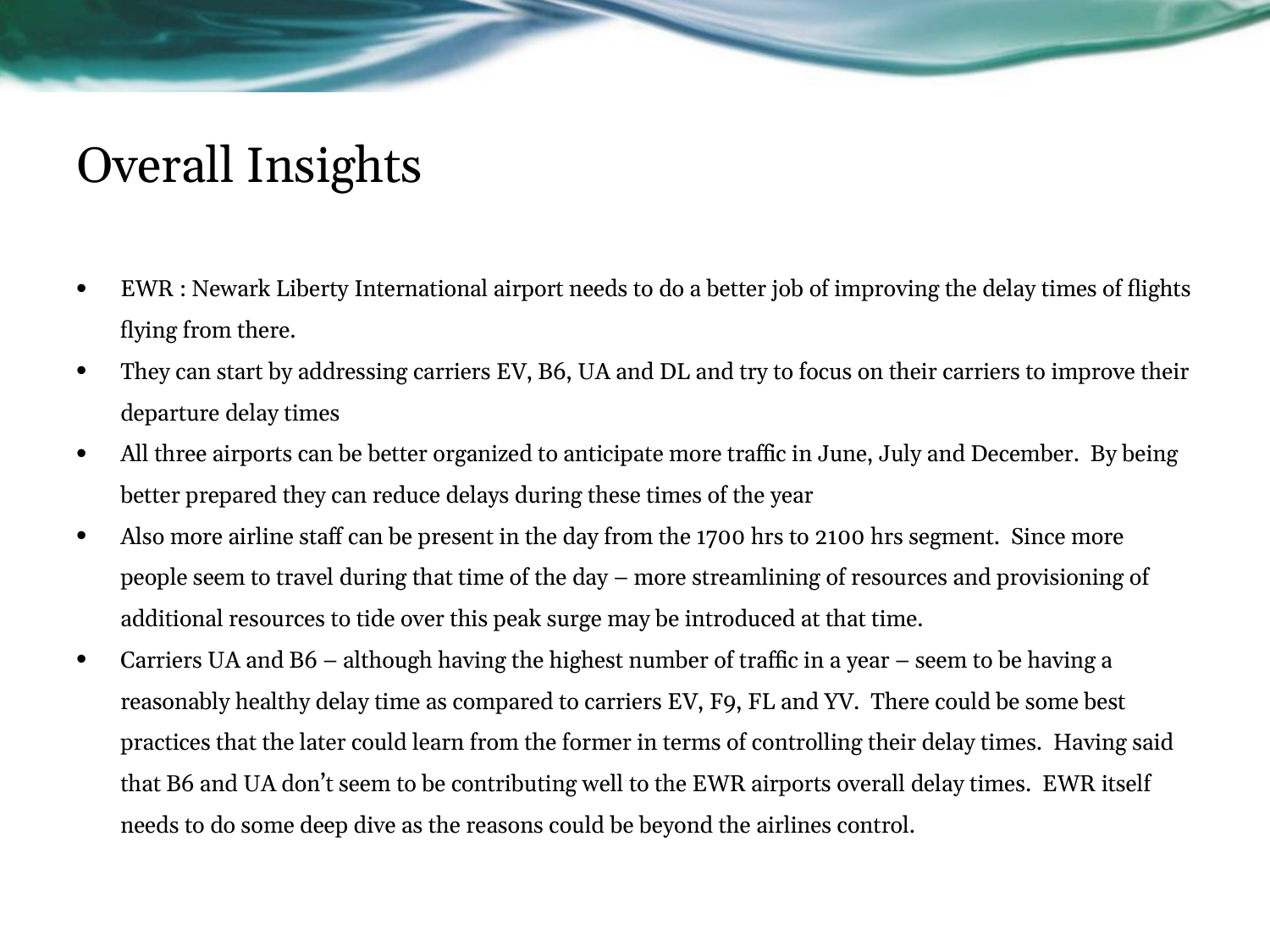

# Overall Insights
EWR : Newark Liberty International airport needs to do a better job of improving the delay times of flights flying from there.
They can start by addressing carriers EV, B6, UA and DL and try to focus on their carriers to improve their departure delay times
All three airports can be better organized to anticipate more traffic in June, July and December.  By being better prepared they can reduce delays during these times of the year
Also more airline staff can be present in the day from the 1700 hrs to 2100 hrs segment.  Since more people seem to travel during that time of the day – more streamlining of resources and provisioning of additional resources to tide over this peak surge may be introduced at that time.
Carriers UA and B6 – although having the highest number of traffic in a year – seem to be having a reasonably healthy delay time as compared to carriers EV, F9, FL and YV.  There could be some best practices that the later could learn from the former in terms of controlling their delay times.  Having said that B6 and UA don’t seem to be contributing well to the EWR airports overall delay times.  EWR itself needs to do some deep dive as the reasons could be beyond the airlines control.